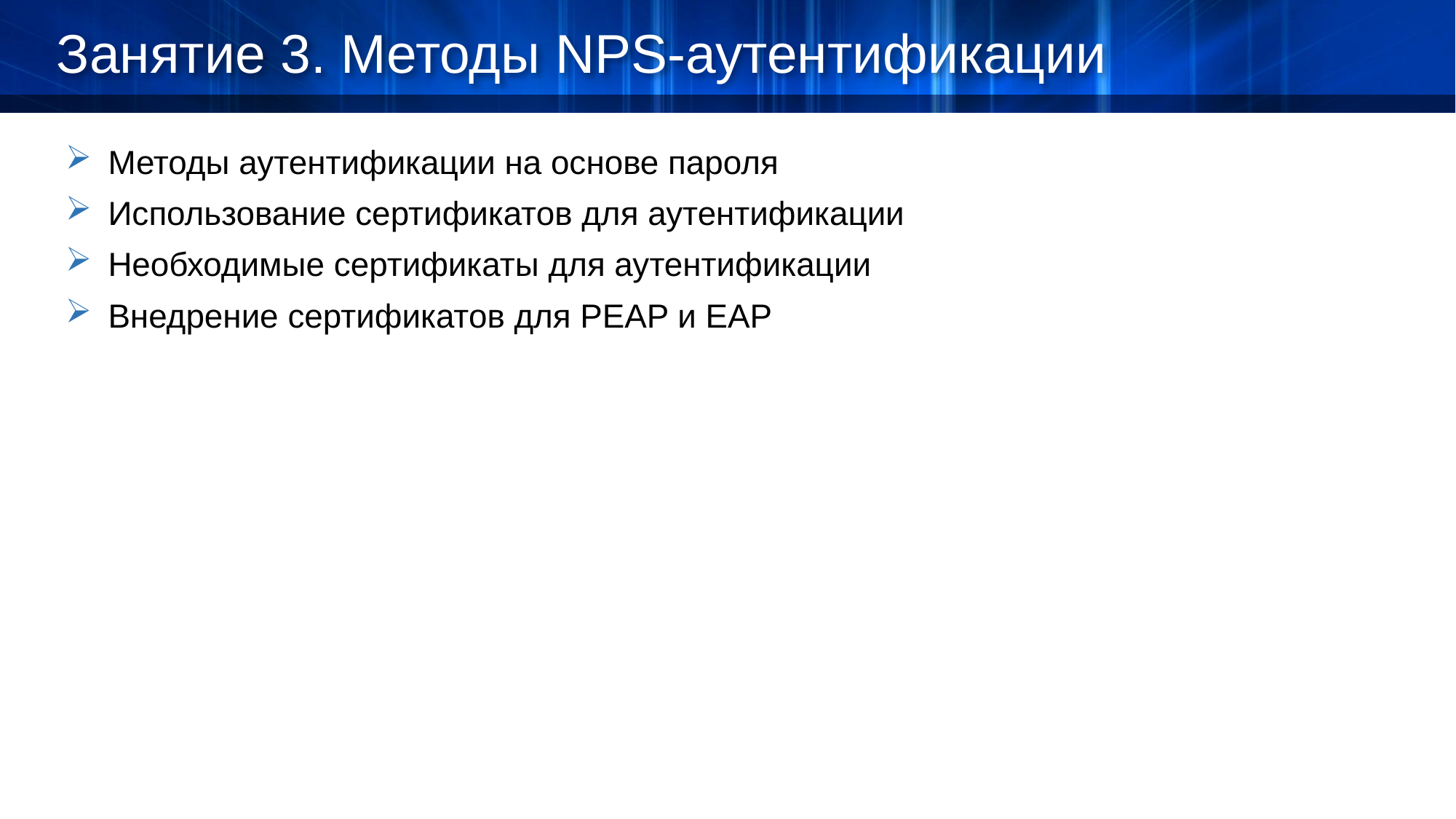

Занятие 3. Методы NPS-аутентификации
Методы аутентификации на основе пароля
Использование сертификатов для аутентификации
Необходимые сертификаты для аутентификации
Внедрение сертификатов для PEAP и EAP